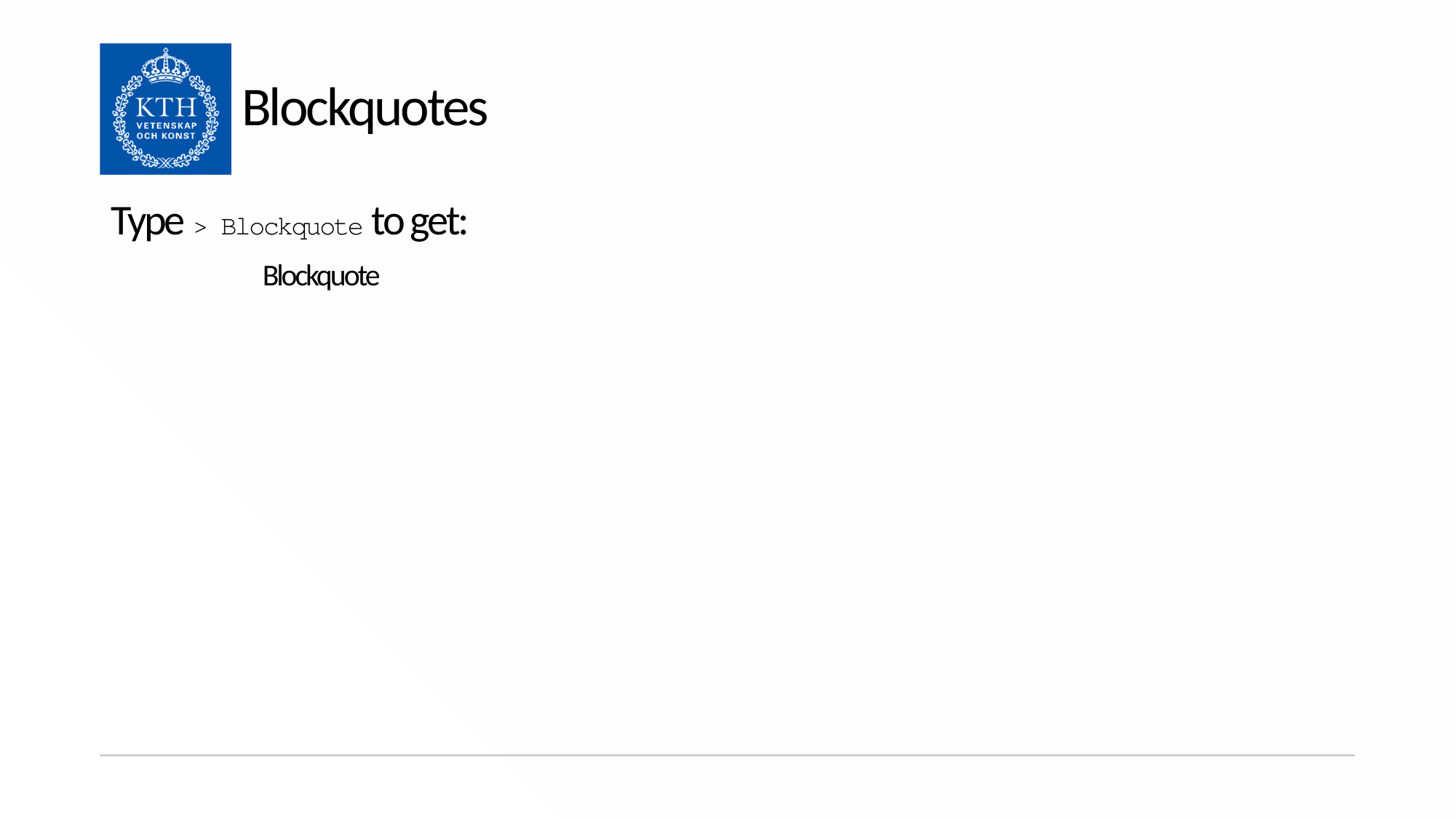

# Blockquotes
Type > Blockquote to get:
Blockquote